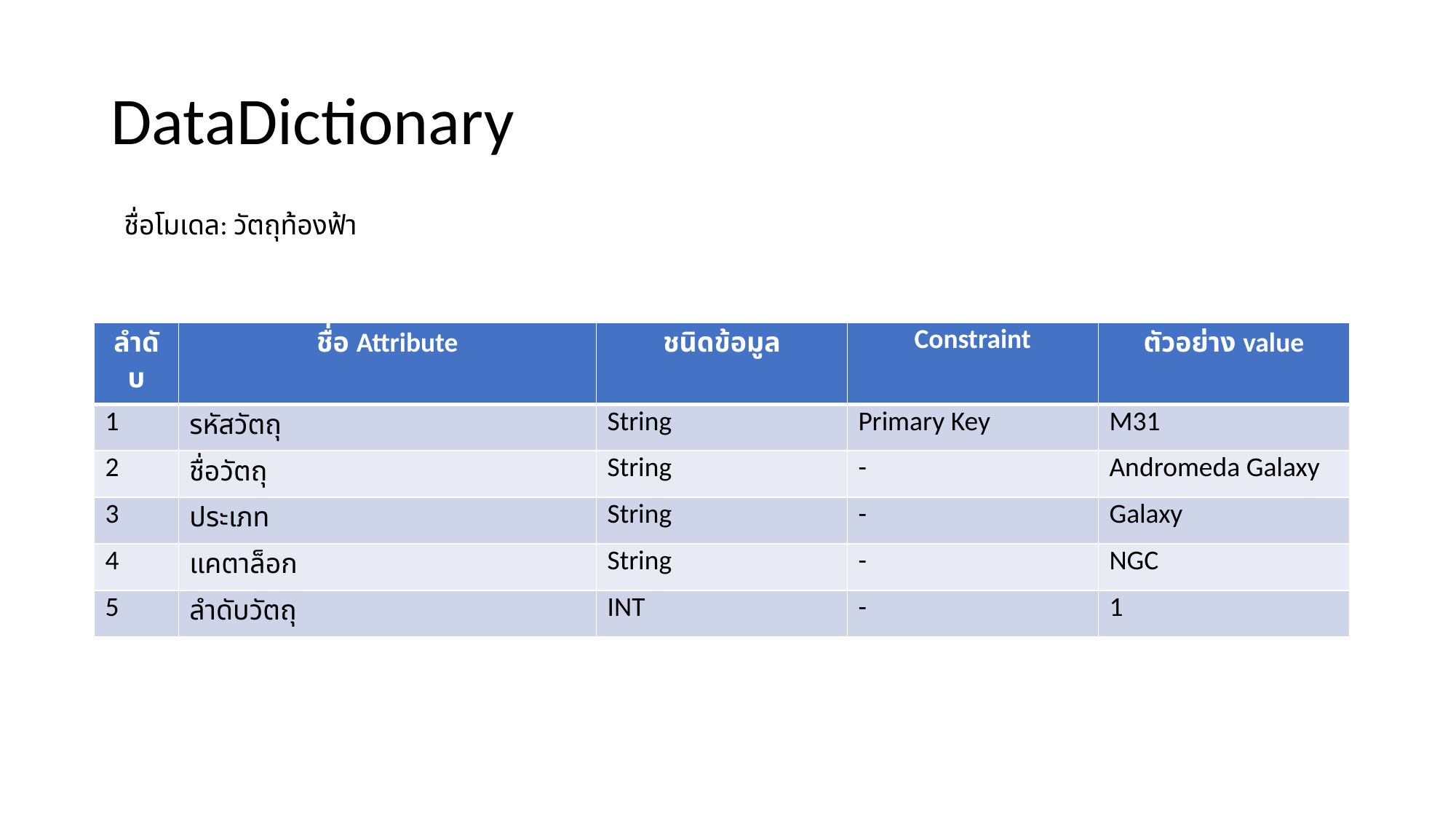

# DataDictionary
ชื่อโมเดล: วัตถุท้องฟ้า
| ลำดับ | ชื่อ Attribute | ชนิดข้อมูล | Constraint | ตัวอย่าง value |
| --- | --- | --- | --- | --- |
| 1 | รหัสวัตถุ | String | Primary Key | M31 |
| 2 | ชื่อวัตถุ | String | - | Andromeda Galaxy |
| 3 | ประเภท | String | - | Galaxy |
| 4 | แคตาล็อก | String | - | NGC |
| 5 | ลำดับวัตถุ | INT | - | 1 |